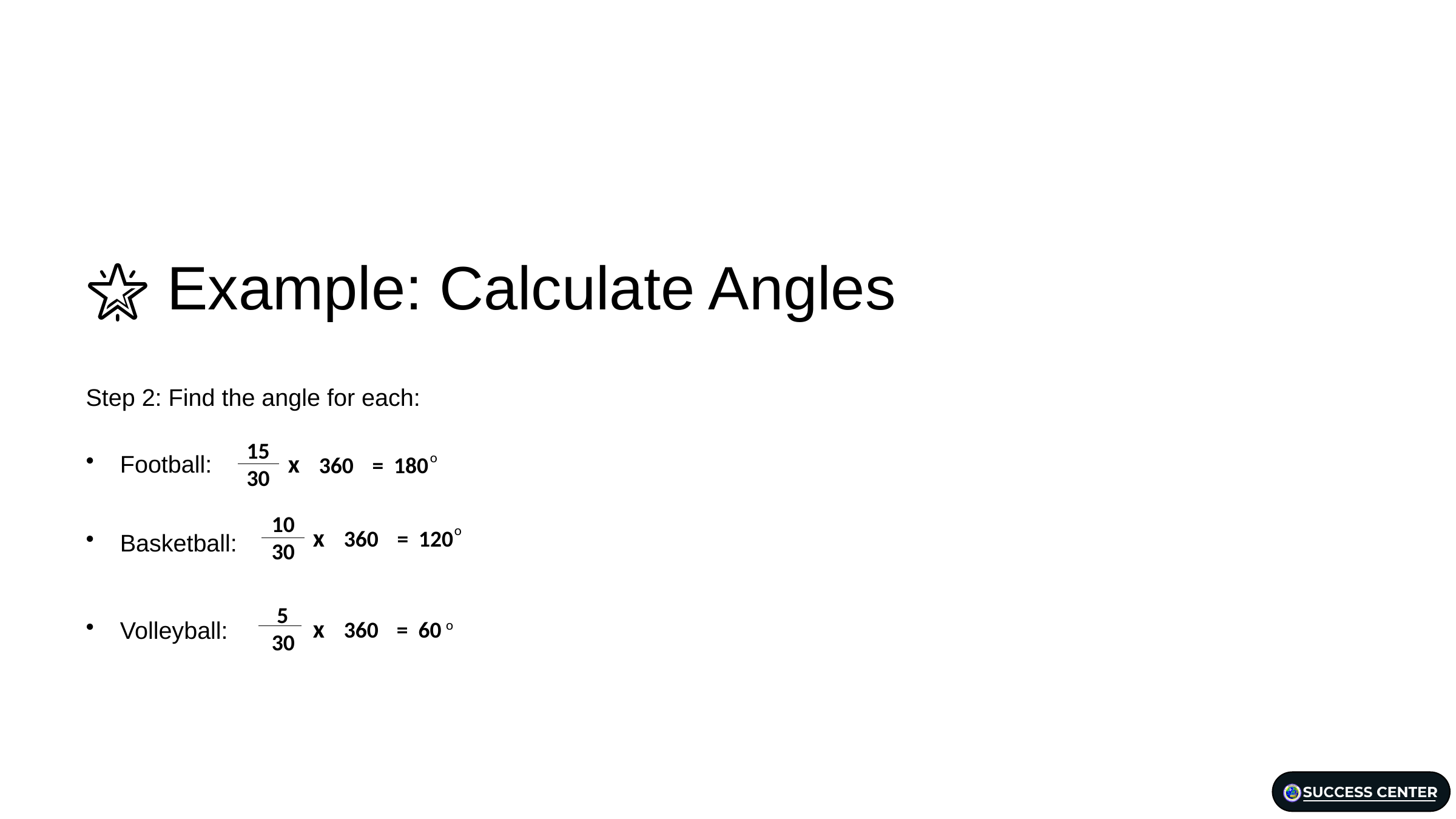

🌟 Example: Calculate Angles
Step 2: Find the angle for each:
15
30
x
360
=  180
Football:
o
10
30
x
360
=  120
Basketball:
o
 5
30
x
360
=  60
Volleyball:
o